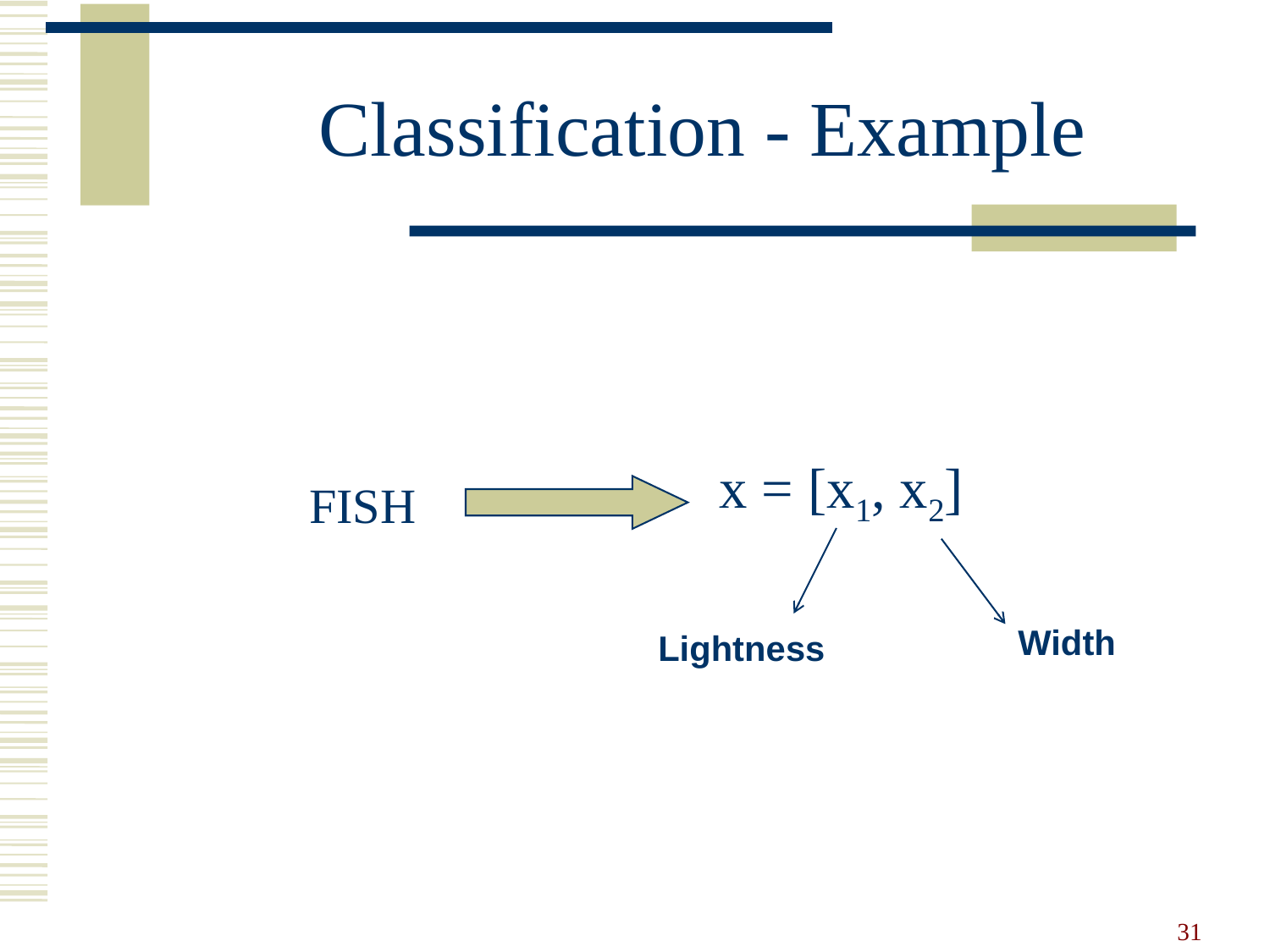

Classification - Example
x = [x1, x2]

FISH

Width
Lightness
31